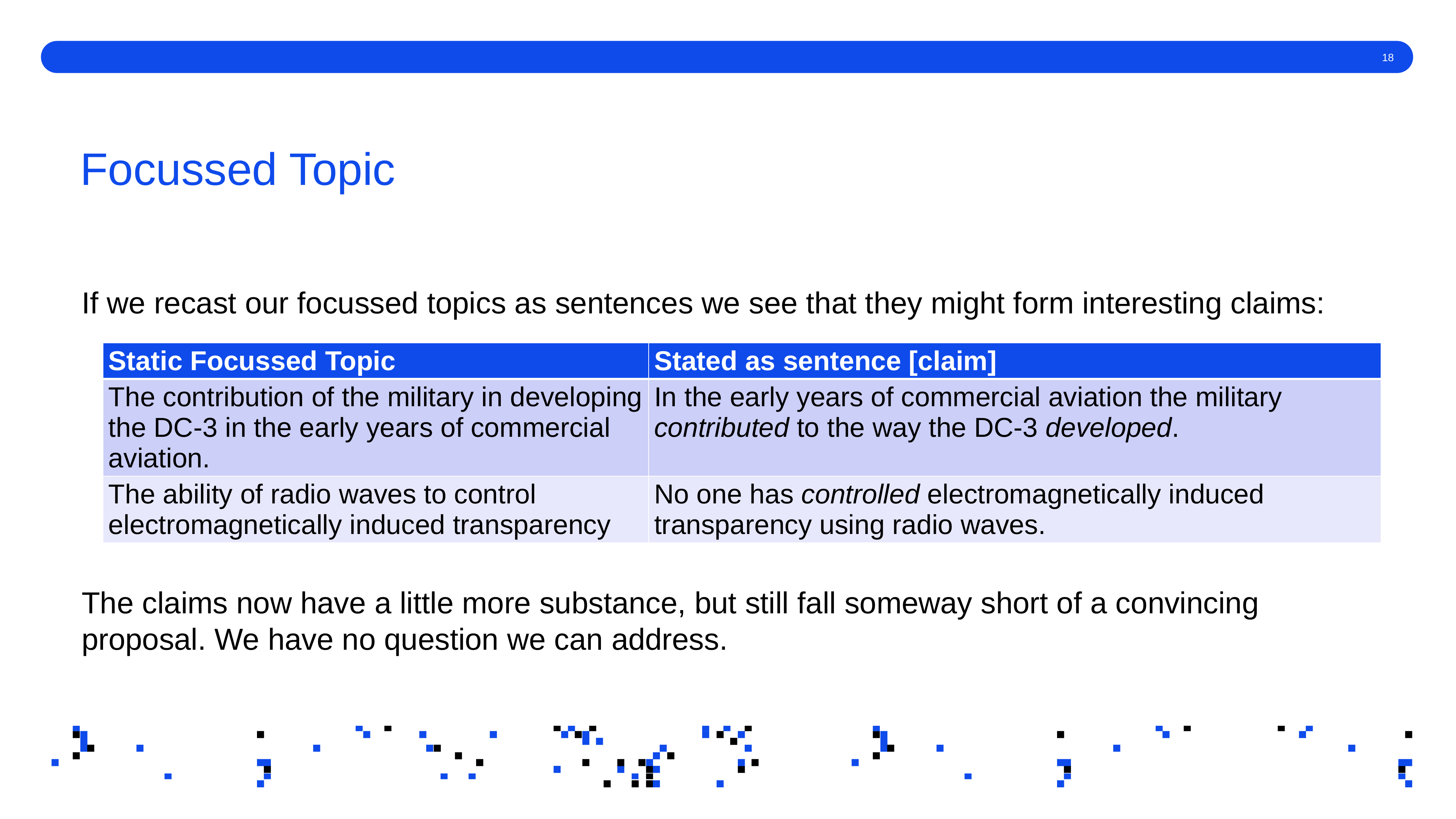

# Focussed Topic
If we recast our focussed topics as sentences we see that they might form interesting claims:

The claims now have a little more substance, but still fall someway short of a convincing proposal. We have no question we can address.

| Static Focussed Topic | Stated as sentence [claim] |
| --- | --- |
| The contribution of the military in developing the DC-3 in the early years of commercial aviation. | In the early years of commercial aviation the military contributed to the way the DC-3 developed. |
| The ability of radio waves to control electromagnetically induced transparency | No one has controlled electromagnetically induced transparency using radio waves. |